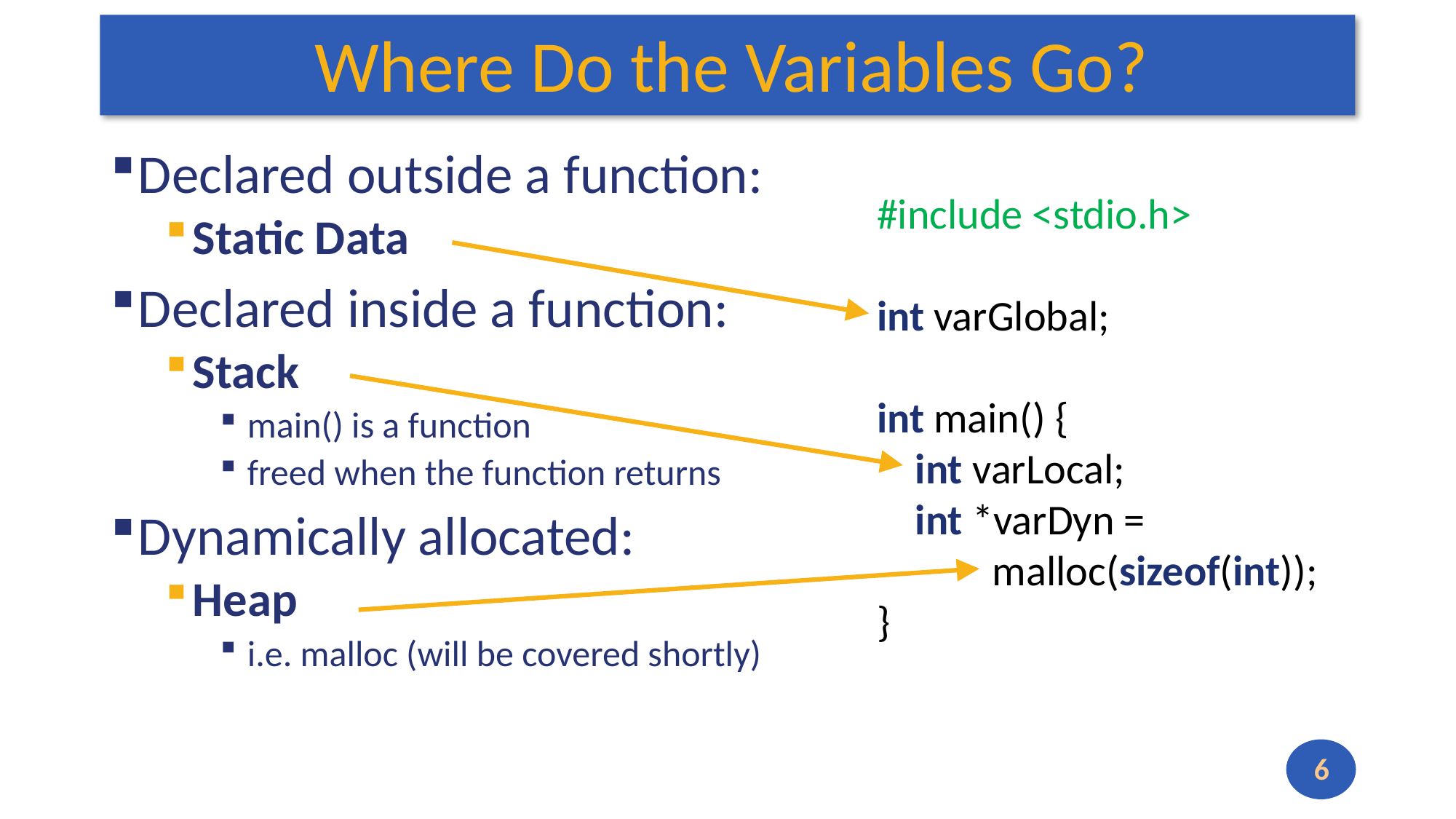

# Where Do the Variables Go?
Declared outside a function:
Static Data
Declared inside a function:
Stack
main() is a function
freed when the function returns
Dynamically allocated:
Heap
i.e. malloc (will be covered shortly)
#include <stdio.h>

int varGlobal;

int main() {
    int varLocal;
    int *varDyn =
            malloc(sizeof(int));
}
6